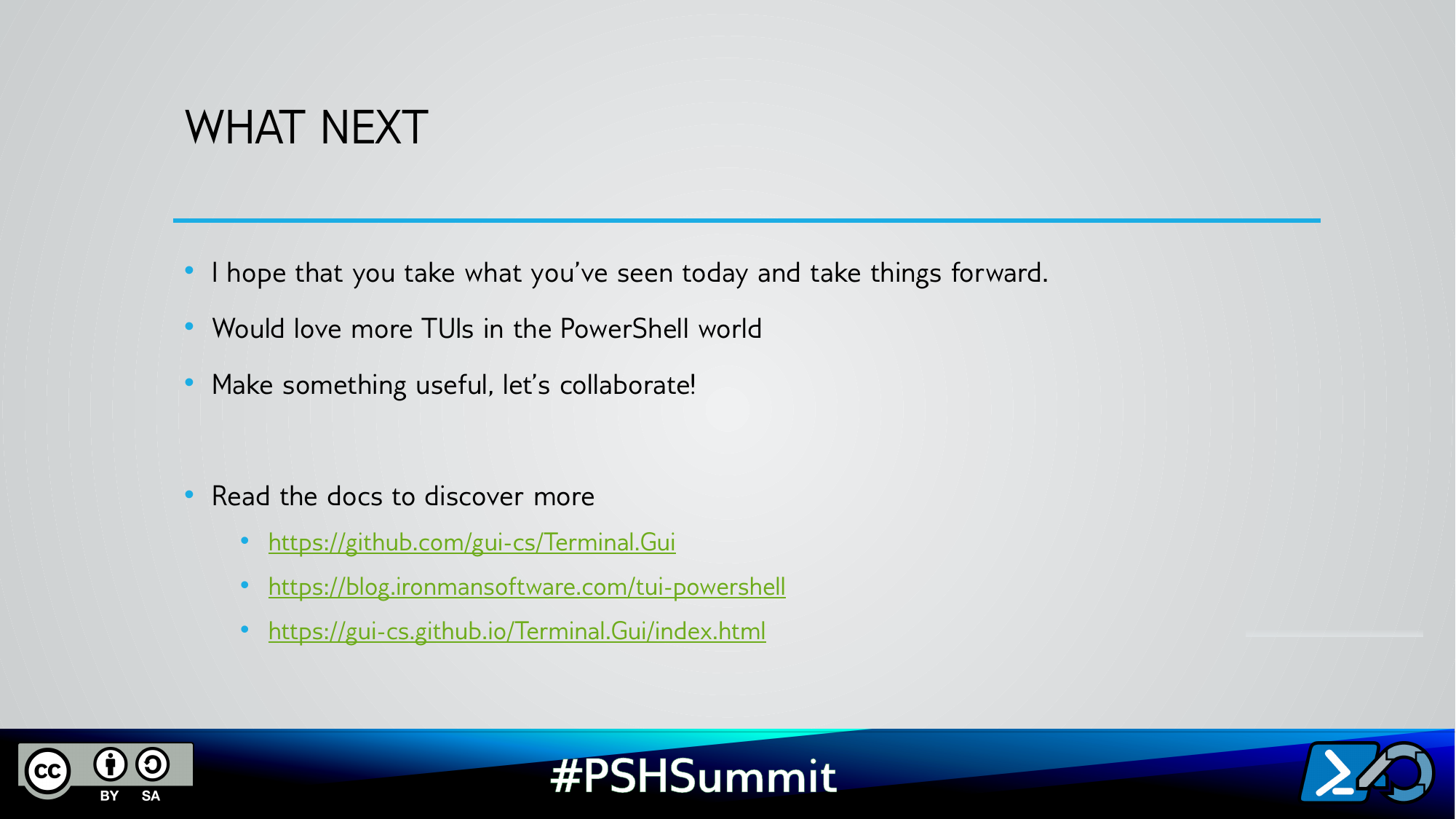

# What next
I hope that you take what you’ve seen today and take things forward.
Would love more TUIs in the PowerShell world
Make something useful, let’s collaborate!

Read the docs to discover more
https://github.com/gui-cs/Terminal.Gui
https://blog.ironmansoftware.com/tui-powershell
https://gui-cs.github.io/Terminal.Gui/index.html